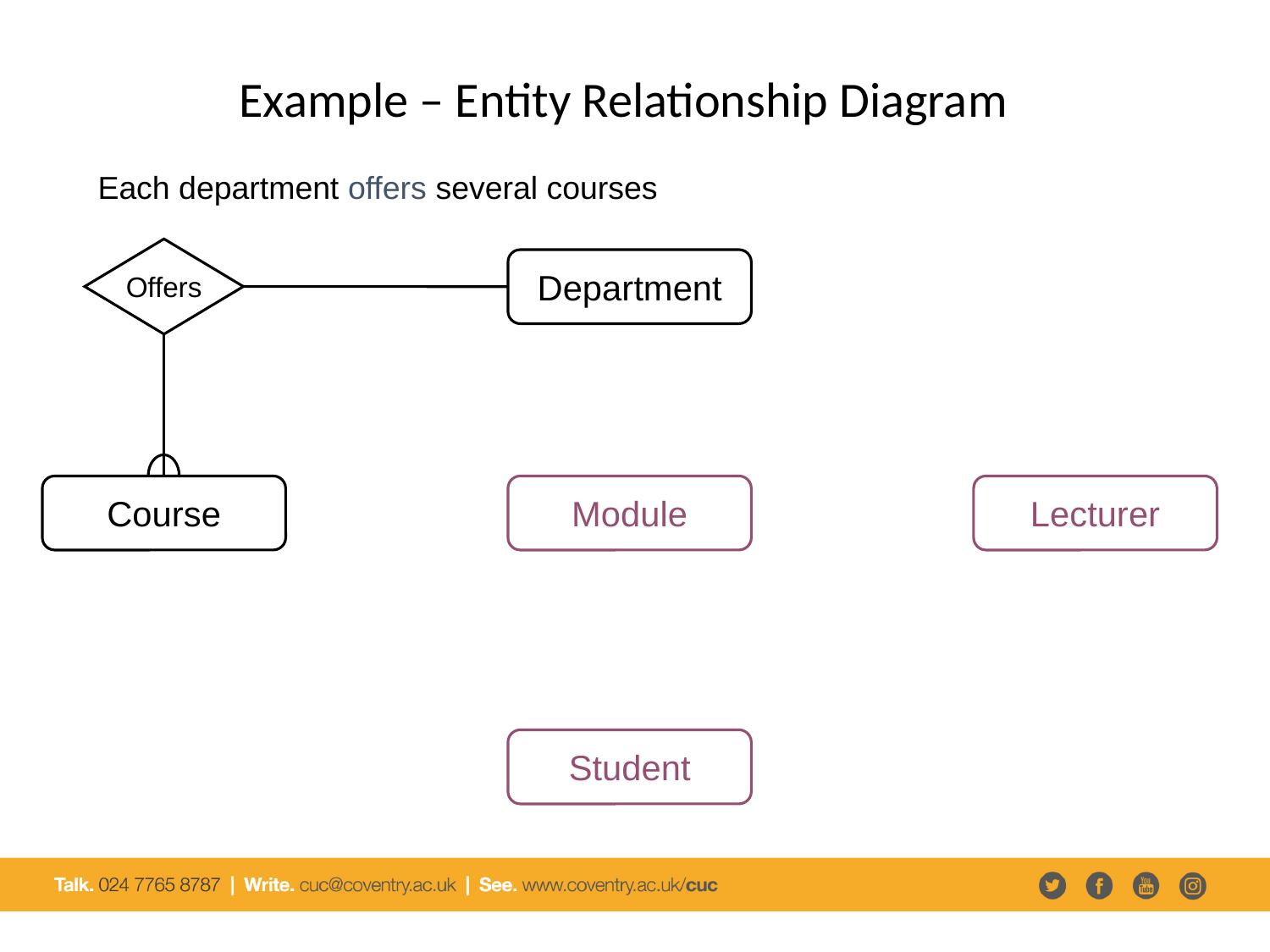

Entity Relationship Modelling
Example – Entity Relationship Diagram
Each department offers several courses
Offers
Department

Course
Module
Lecturer
Student